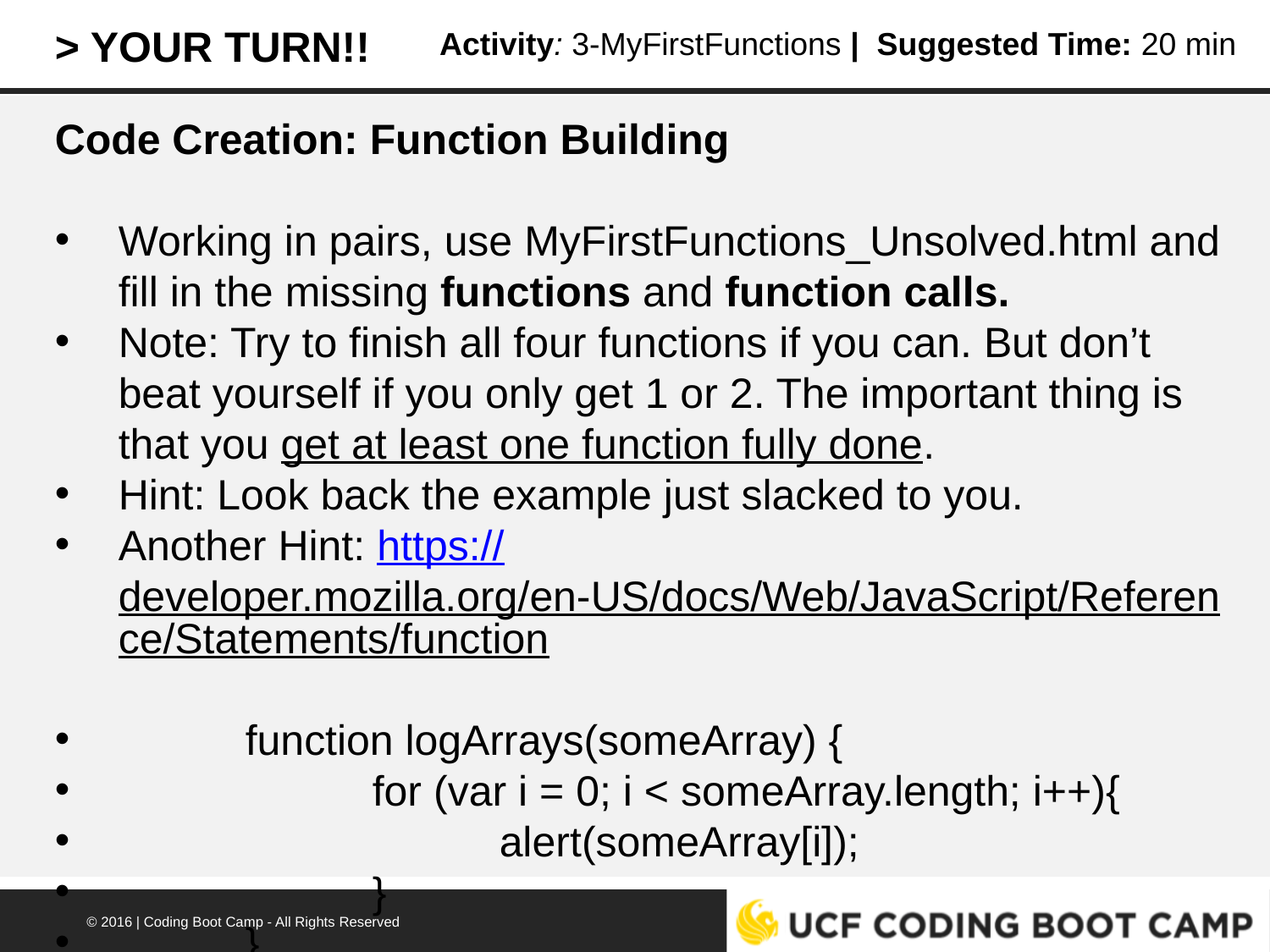

> YOUR TURN!!
Activity: 3-MyFirstFunctions |  Suggested Time: 20 min

Code Creation: Function Building

Working in pairs, use MyFirstFunctions_Unsolved.html and fill in the missing functions and function calls.
Note: Try to finish all four functions if you can. But don’t beat yourself if you only get 1 or 2. The important thing is that you get at least one function fully done.
Hint: Look back the example just slacked to you.
Another Hint: https://developer.mozilla.org/en-US/docs/Web/JavaScript/Reference/Statements/function
	function logArrays(someArray) {
		for (var i = 0; i < someArray.length; i++){
			alert(someArray[i]);
		}
	}